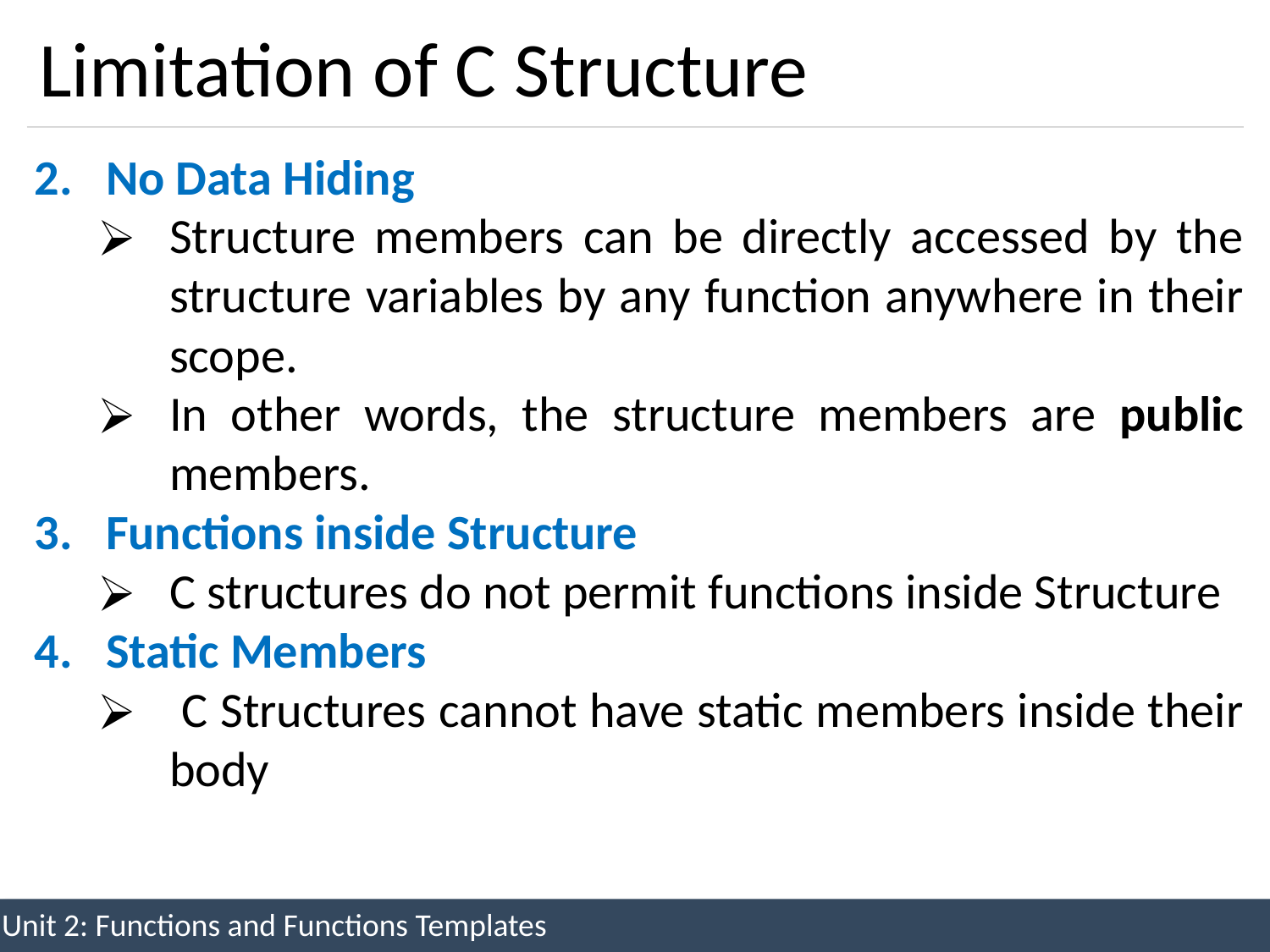

# Limitation of C Structure
No Data Hiding
Structure members can be directly accessed by the structure variables by any function anywhere in their scope.
In other words, the structure members are public members.
Functions inside Structure
C structures do not permit functions inside Structure
Static Members
 C Structures cannot have static members inside their body

Unit 2: Functions and Functions Templates

25